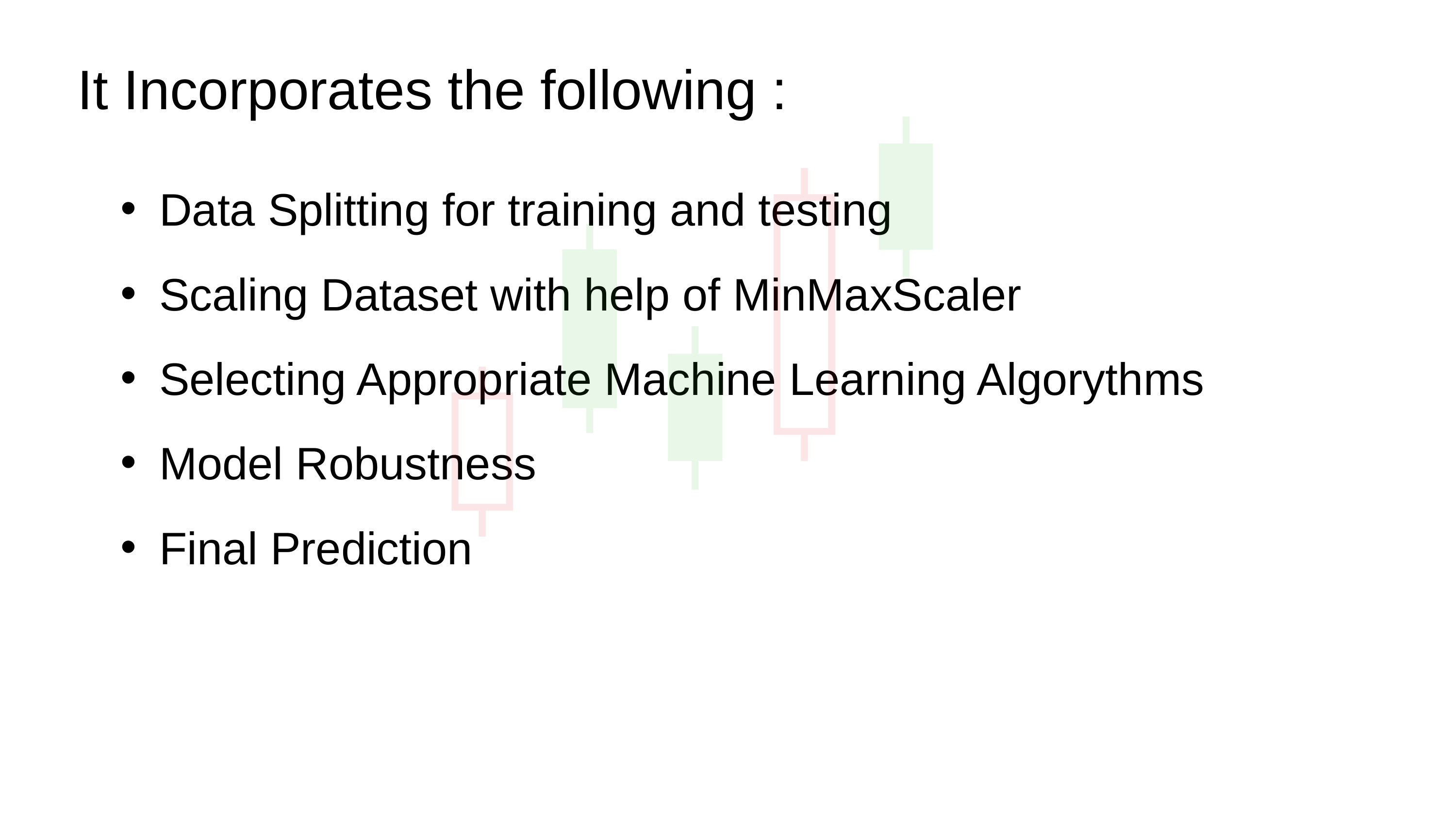

It Incorporates the following :

Data Splitting for training and testing
Scaling Dataset with help of MinMaxScaler
Selecting Appropriate Machine Learning Algorythms
Model Robustness
Final Prediction